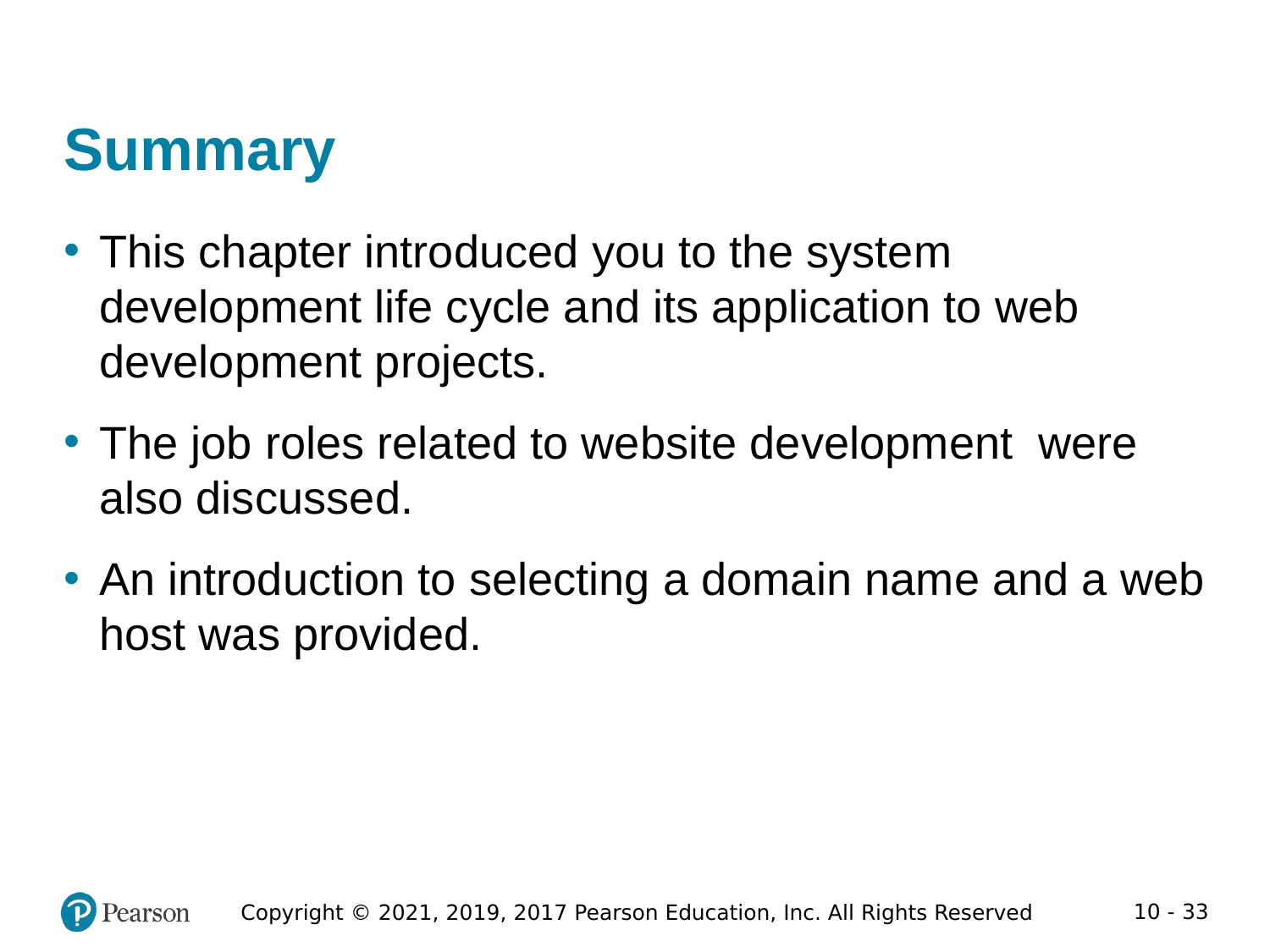

# Summary
This chapter introduced you to the system development life cycle and its application to web development projects.
The job roles related to website development  were also discussed.
An introduction to selecting a domain name and a web host was provided.